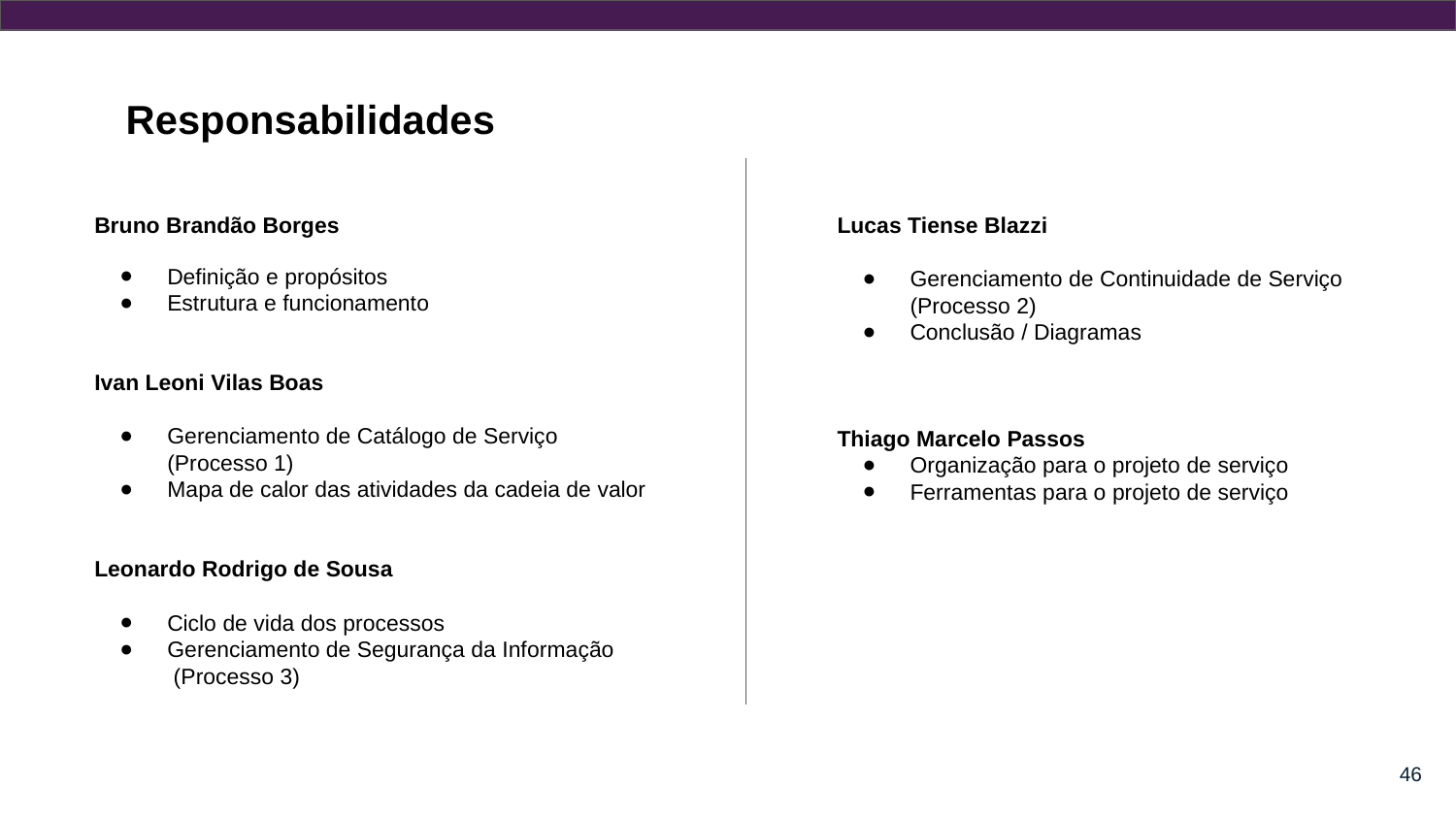

Responsabilidades
Bruno Brandão Borges
Definição e propósitos
Estrutura e funcionamento

Ivan Leoni Vilas Boas

Gerenciamento de Catálogo de Serviço
(Processo 1)
Mapa de calor das atividades da cadeia de valor

Leonardo Rodrigo de Sousa

Ciclo de vida dos processos
Gerenciamento de Segurança da Informação
 (Processo 3)

Lucas Tiense Blazzi

Gerenciamento de Continuidade de Serviço
(Processo 2)
Conclusão / Diagramas

Thiago Marcelo Passos
Organização para o projeto de serviço
Ferramentas para o projeto de serviço

46